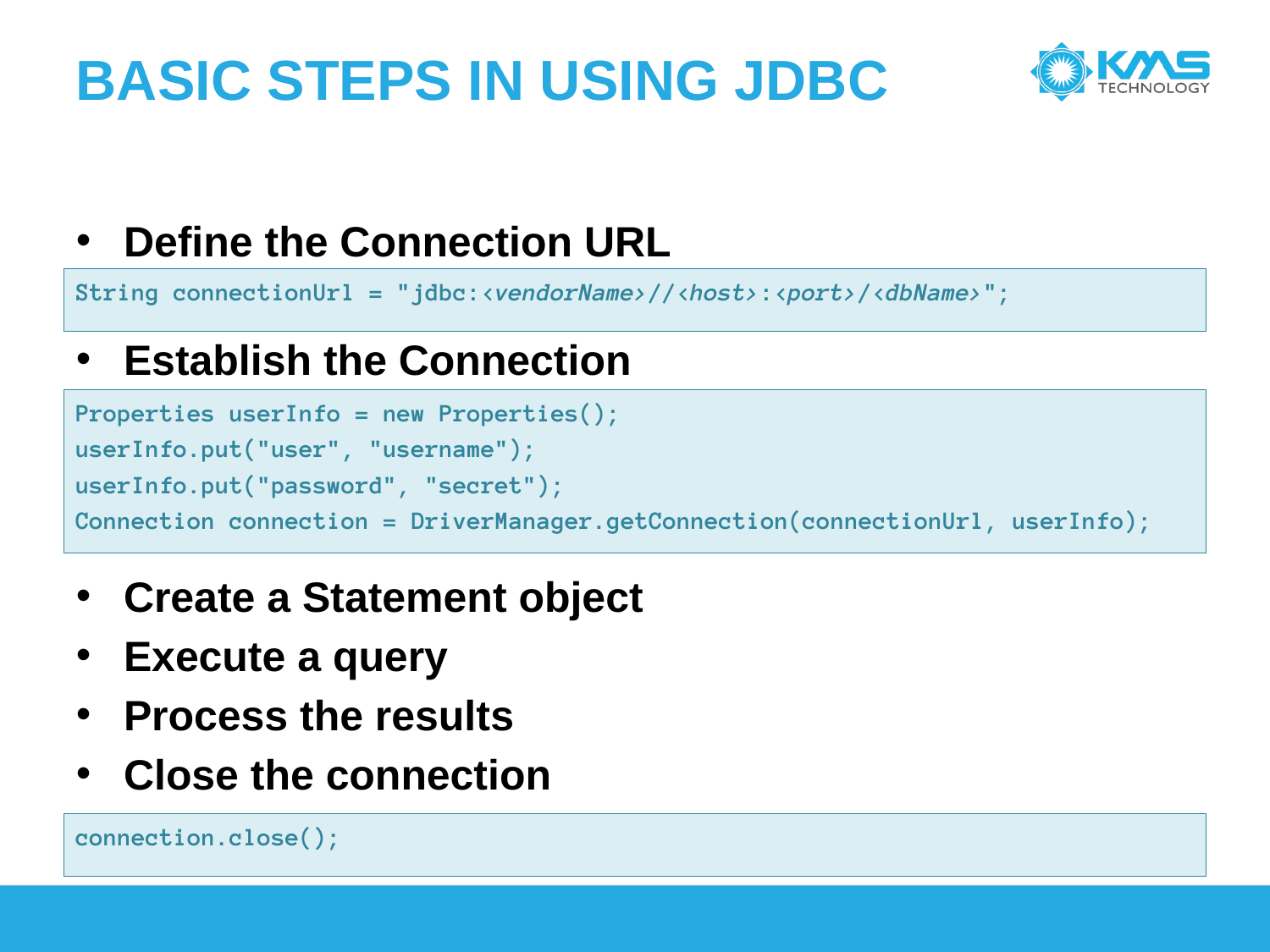

Basic Steps in Using JDBC
Define the Connection URL

Establish the Connection

Create a Statement object
Execute a query
Process the results
Close the connection

String connectionUrl = "jdbc:<vendorName>//<host>:<port>/<dbName>";
Properties userInfo = new Properties();
userInfo.put("user", "username");
userInfo.put("password", "secret");
Connection connection = DriverManager.getConnection(connectionUrl, userInfo);
connection.close();